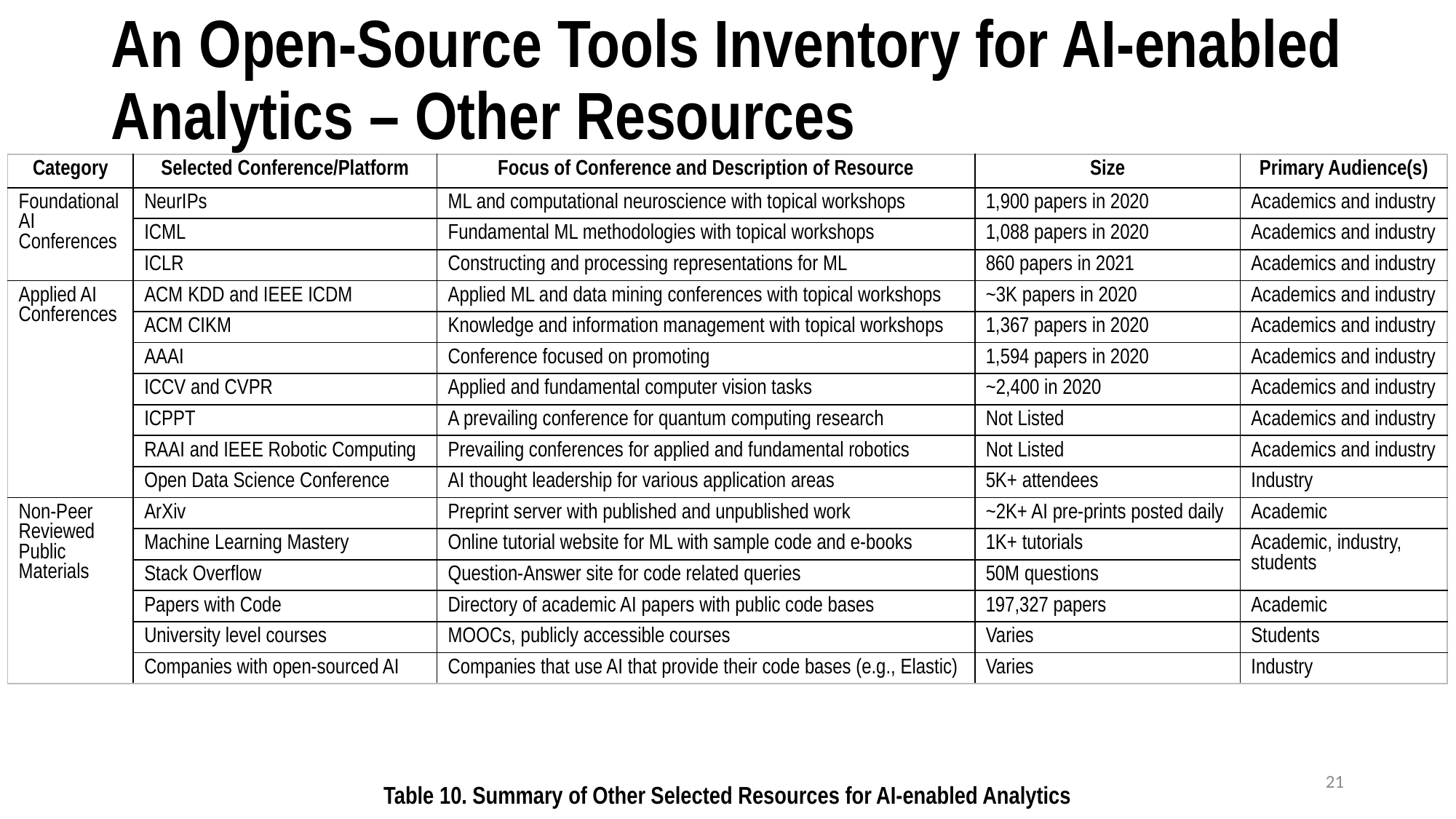

# An Open-Source Tools Inventory for AI-enabled Analytics – Other Resources
| Category | Selected Conference/Platform | Focus of Conference and Description of Resource | Size | Primary Audience(s) |
| --- | --- | --- | --- | --- |
| Foundational AI Conferences | NeurIPs | ML and computational neuroscience with topical workshops | 1,900 papers in 2020 | Academics and industry |
|  | ICML | Fundamental ML methodologies with topical workshops | 1,088 papers in 2020 | Academics and industry |
|  | ICLR | Constructing and processing representations for ML | 860 papers in 2021 | Academics and industry |
| Applied AI Conferences | ACM KDD and IEEE ICDM | Applied ML and data mining conferences with topical workshops | ~3K papers in 2020 | Academics and industry |
|  | ACM CIKM | Knowledge and information management with topical workshops | 1,367 papers in 2020 | Academics and industry |
|  | AAAI | Conference focused on promoting | 1,594 papers in 2020 | Academics and industry |
|  | ICCV and CVPR | Applied and fundamental computer vision tasks | ~2,400 in 2020 | Academics and industry |
|  | ICPPT | A prevailing conference for quantum computing research | Not Listed | Academics and industry |
|  | RAAI and IEEE Robotic Computing | Prevailing conferences for applied and fundamental robotics | Not Listed | Academics and industry |
|  | Open Data Science Conference | AI thought leadership for various application areas | 5K+ attendees | Industry |
| Non-Peer Reviewed Public Materials | ArXiv | Preprint server with published and unpublished work | ~2K+ AI pre-prints posted daily | Academic |
|  | Machine Learning Mastery | Online tutorial website for ML with sample code and e-books | 1K+ tutorials | Academic, industry, students |
|  | Stack Overflow | Question-Answer site for code related queries | 50M questions | Academic, industry, students |
|  | Papers with Code | Directory of academic AI papers with public code bases | 197,327 papers | Academic |
|  | University level courses | MOOCs, publicly accessible courses | Varies | Students |
|  | Companies with open-sourced AI | Companies that use AI that provide their code bases (e.g., Elastic) | Varies | Industry |
21
Table 10. Summary of Other Selected Resources for AI-enabled Analytics